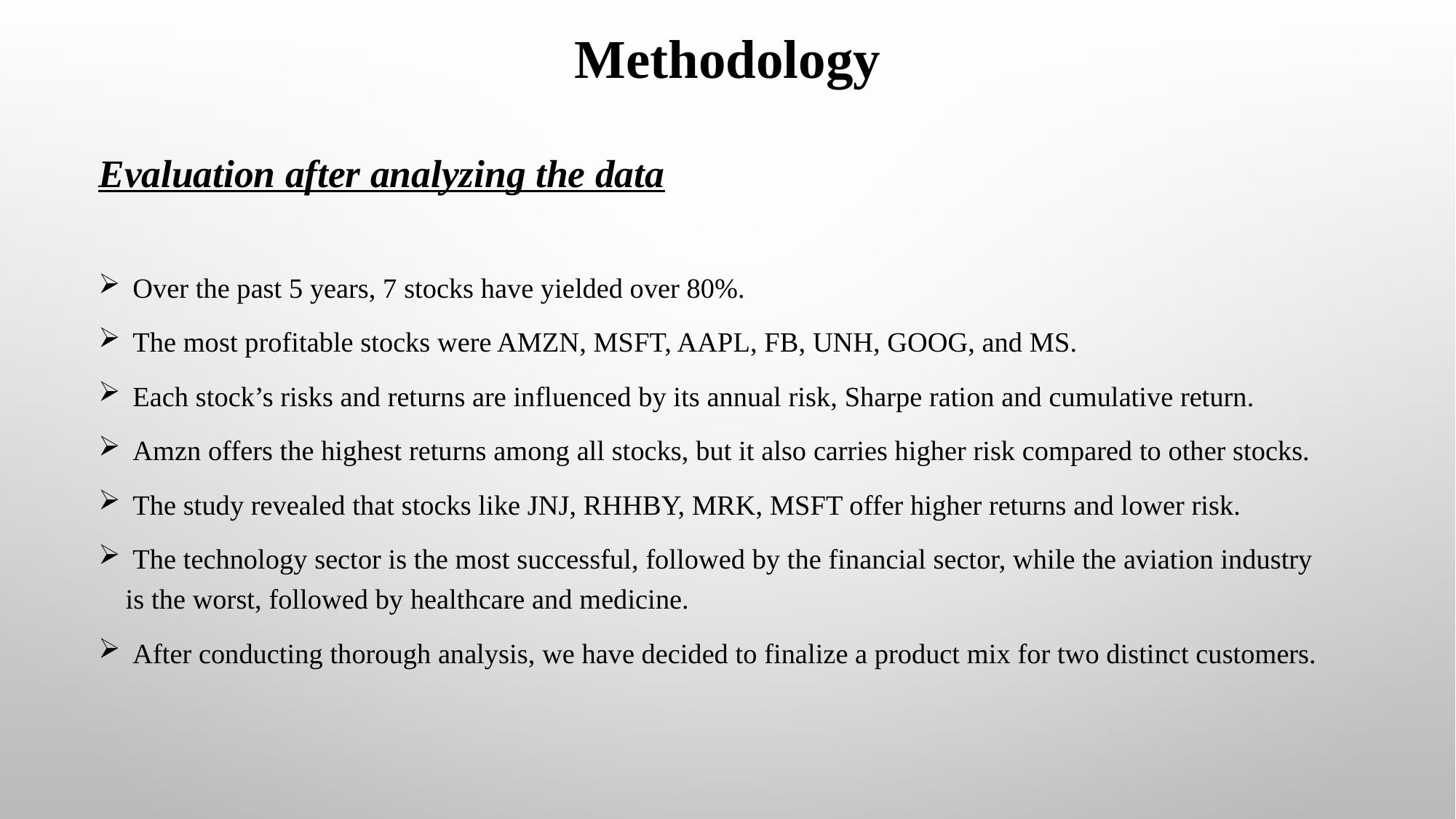

# Methodology
Evaluation after analyzing the data

 Over the past 5 years, 7 stocks have yielded over 80%.
 The most profitable stocks were AMZN, MSFT, AAPL, FB, UNH, GOOG, and MS.
 Each stock’s risks and returns are influenced by its annual risk, Sharpe ration and cumulative return.
 Amzn offers the highest returns among all stocks, but it also carries higher risk compared to other stocks.
 The study revealed that stocks like JNJ, RHHBY, MRK, MSFT offer higher returns and lower risk.
 The technology sector is the most successful, followed by the financial sector, while the aviation industry is the worst, followed by healthcare and medicine.
 After conducting thorough analysis, we have decided to finalize a product mix for two distinct customers.